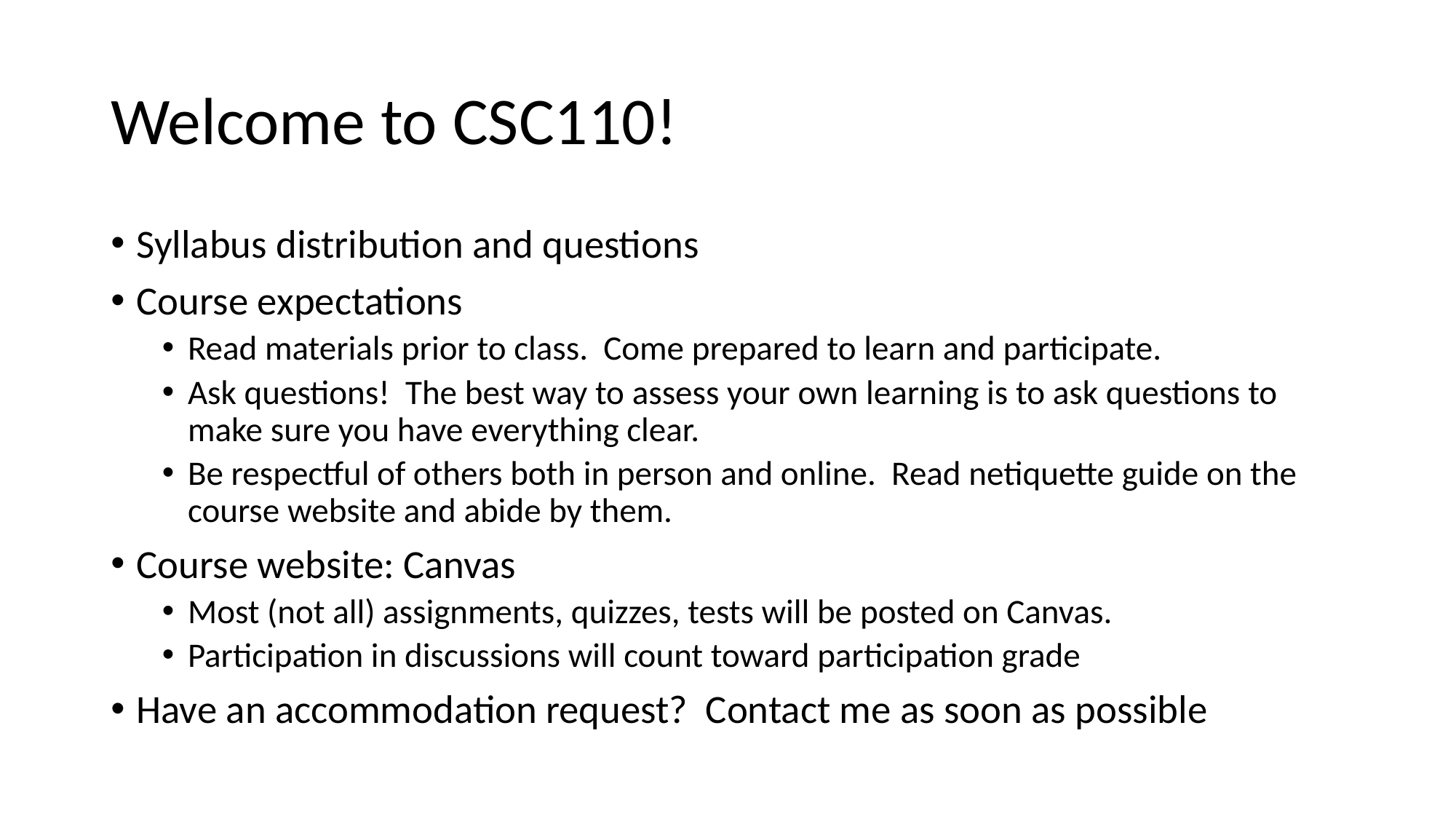

# Welcome to CSC110!
Syllabus distribution and questions
Course expectations
Read materials prior to class.  Come prepared to learn and participate.
Ask questions!  The best way to assess your own learning is to ask questions to make sure you have everything clear.
Be respectful of others both in person and online.  Read netiquette guide on the course website and abide by them.
Course website: Canvas
Most (not all) assignments, quizzes, tests will be posted on Canvas.
Participation in discussions will count toward participation grade
Have an accommodation request?  Contact me as soon as possible